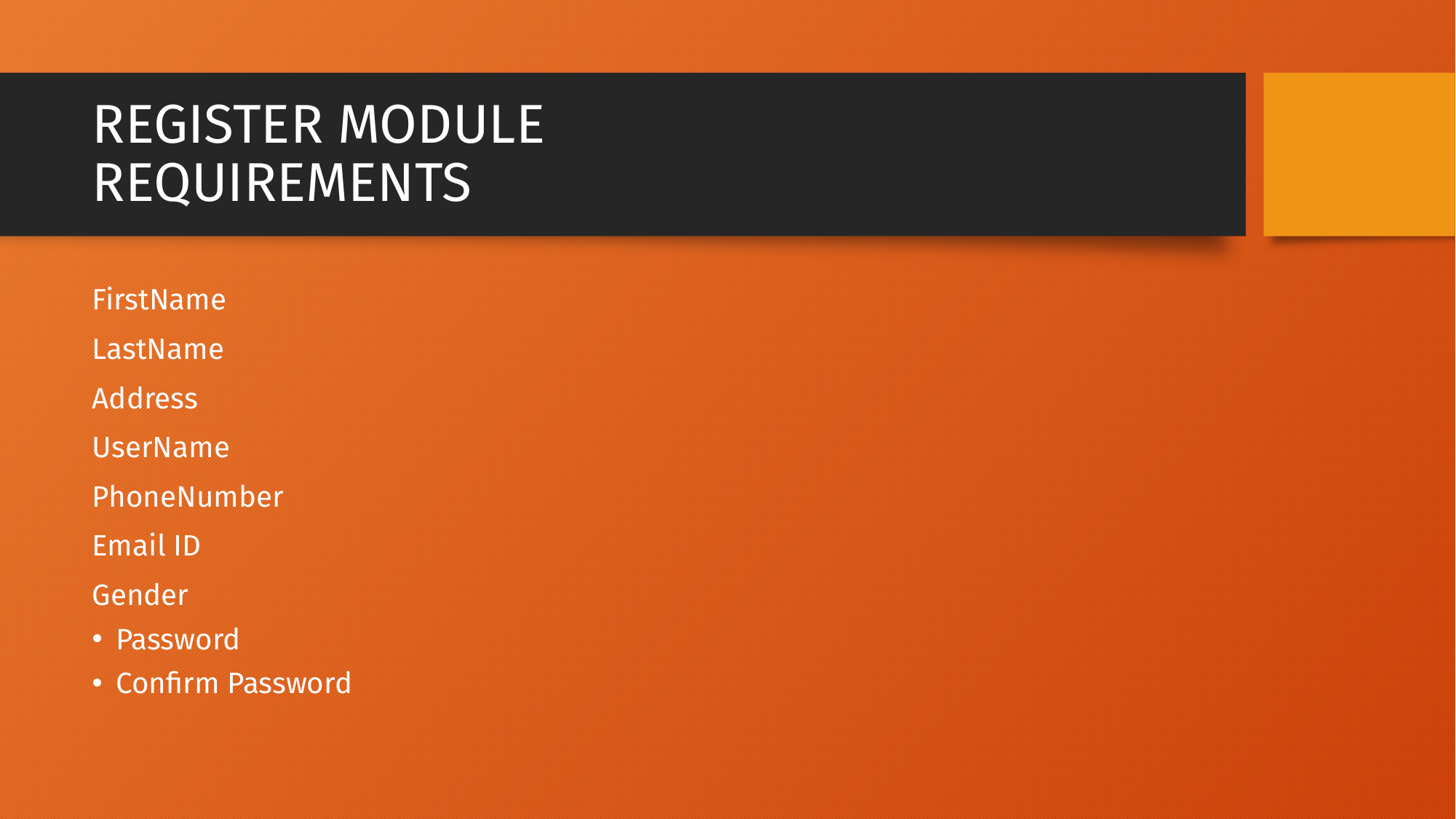

# REGISTER MODULE REQUIREMENTS
FirstName
LastName
Address
UserName
PhoneNumber
Email ID
Gender
Password
Confirm Password